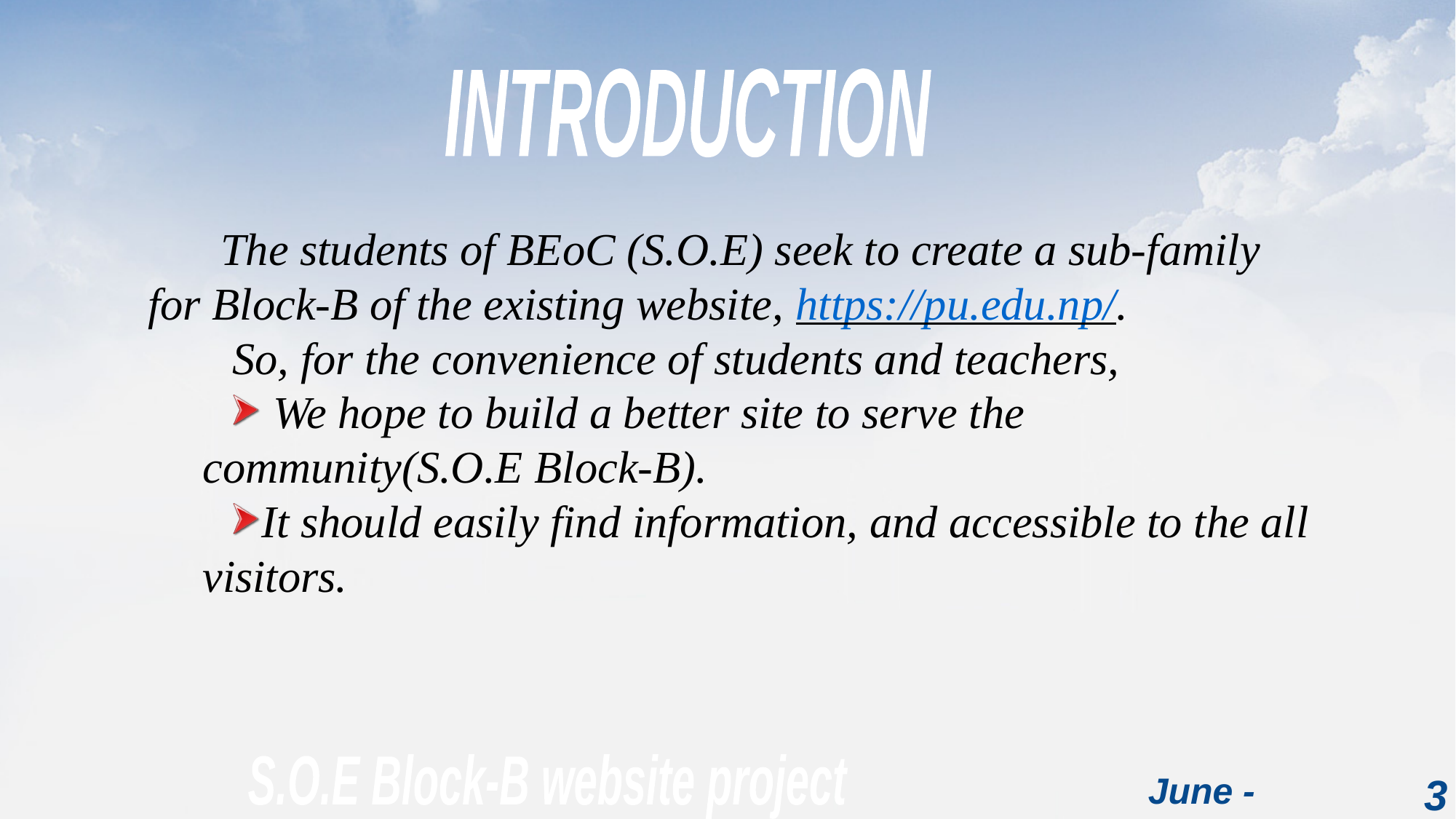

INTRODUCTION
The students of BEoC (S.O.E) seek to create a sub-family for Block-B of the existing website, https://pu.edu.np/.
 So, for the convenience of students and teachers,
 We hope to build a better site to serve the community(S.O.E Block-B).
It should easily find information, and accessible to the all visitors.

S.O.E Block-B website project
June - 2022
3